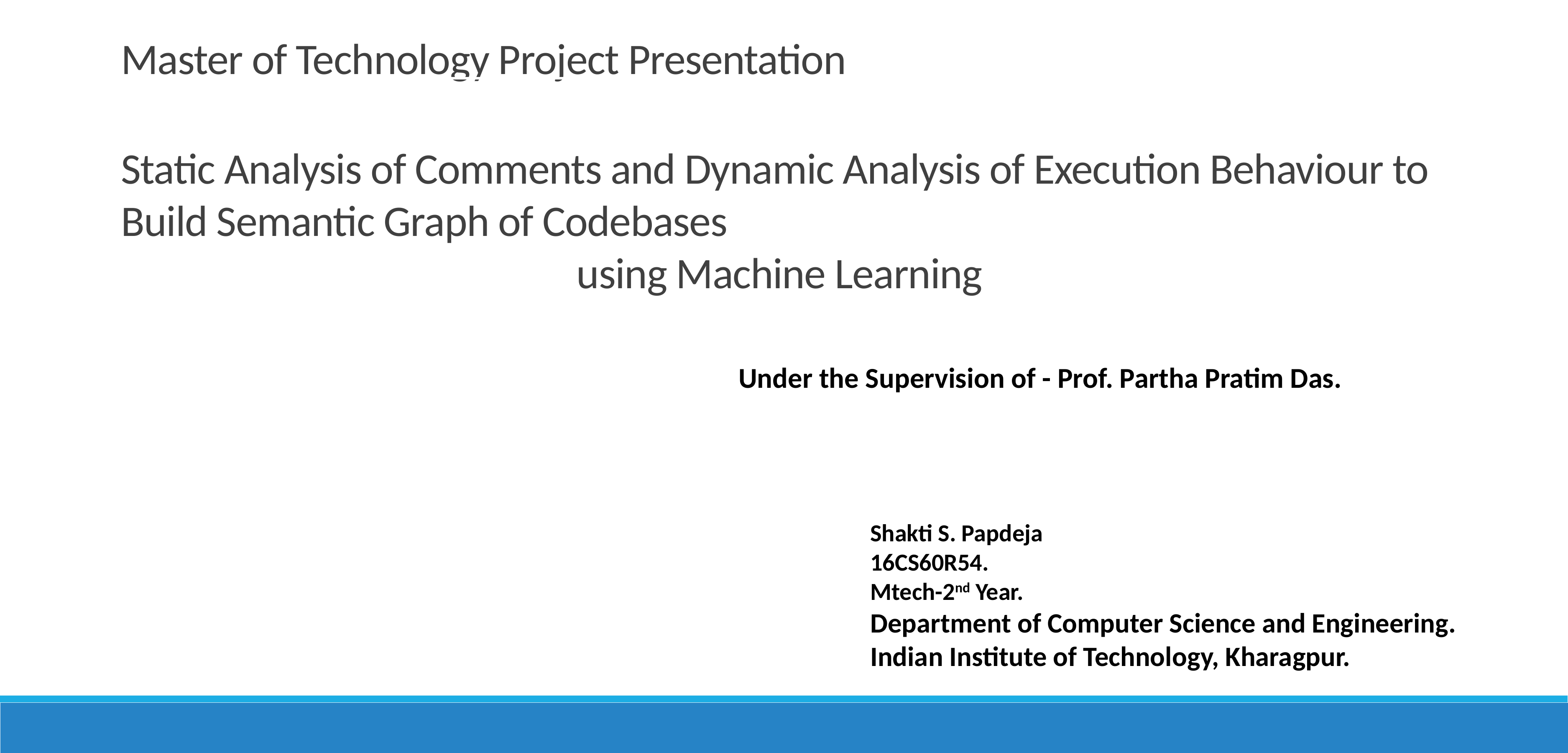

Master of Technology Project Presentation

Static Analysis of Comments and Dynamic Analysis of Execution Behaviour to Build Semantic Graph of Codebases
 using Machine Learning

Under the Supervision of - Prof. Partha Pratim Das.

Shakti S. Papdeja
16CS60R54.
Mtech-2nd Year.
Department of Computer Science and Engineering.
Indian Institute of Technology, Kharagpur.